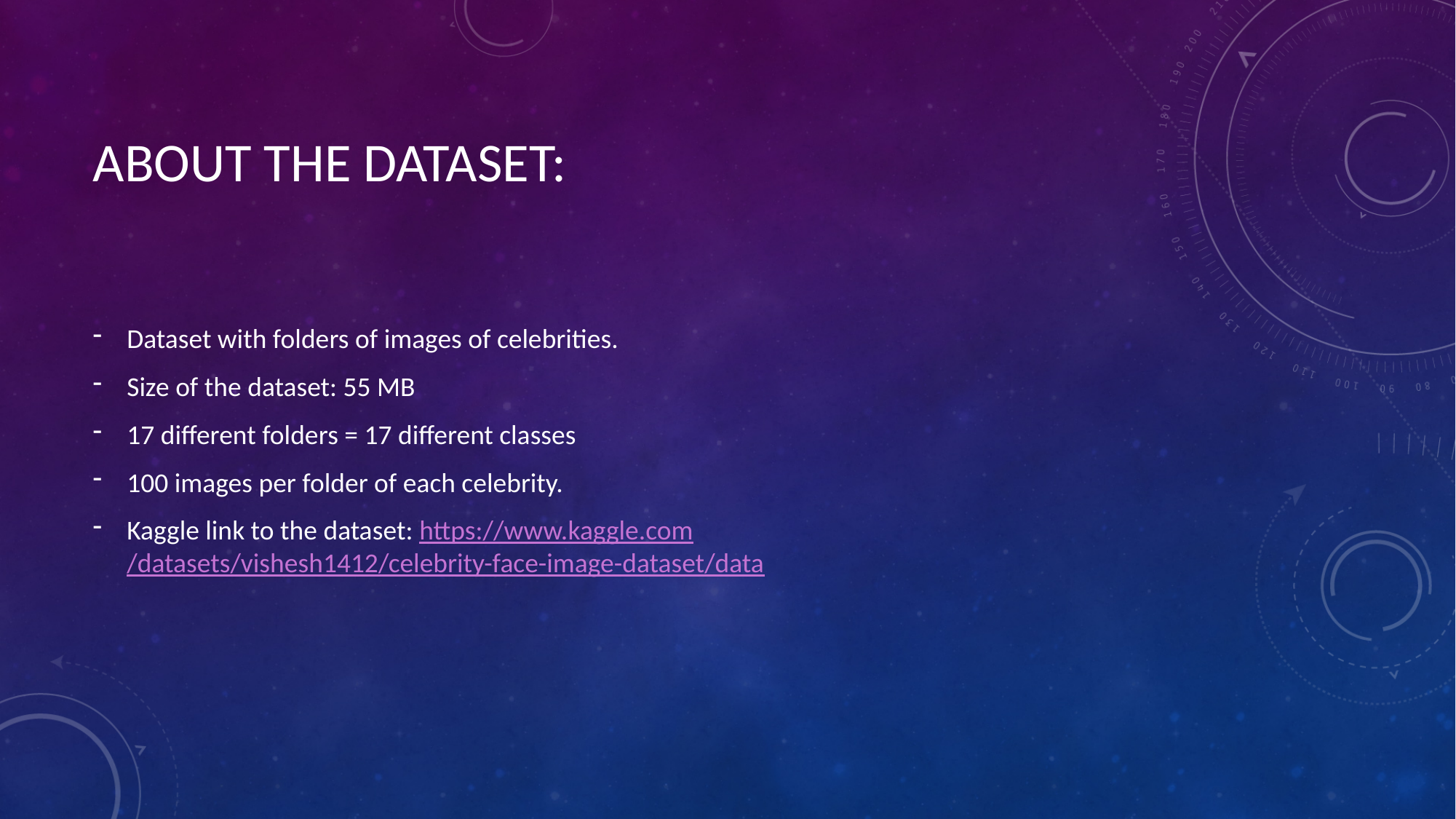

# About the Dataset:
Dataset with folders of images of celebrities.
Size of the dataset: 55 MB
17 different folders = 17 different classes
100 images per folder of each celebrity.
Kaggle link to the dataset: https://www.kaggle.com/datasets/vishesh1412/celebrity-face-image-dataset/data